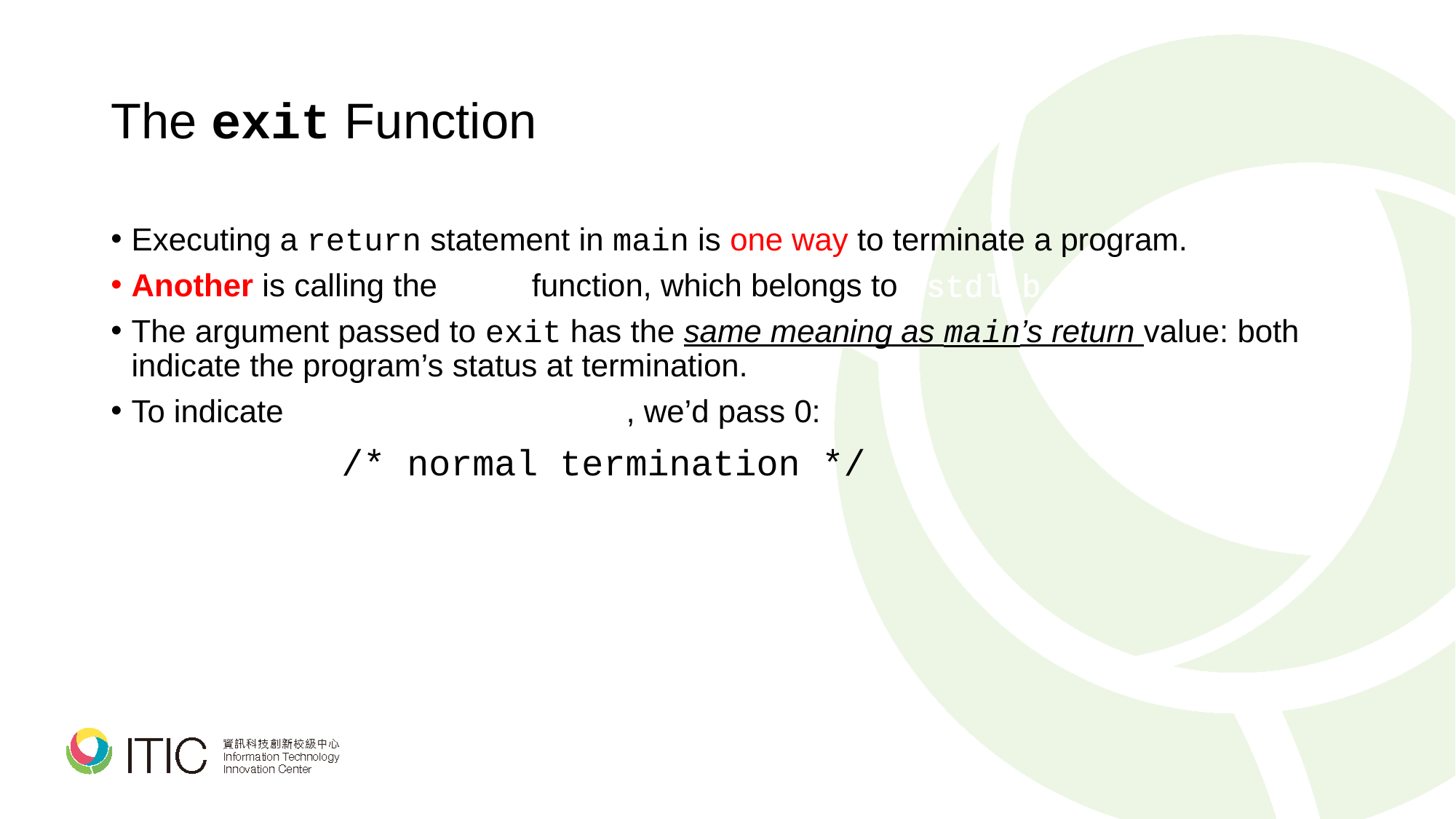

# The exit Function
Executing a return statement in main is one way to terminate a program.
Another is calling the exit function, which belongs to <stdlib.h>
The argument passed to exit has the same meaning as main’s return value: both indicate the program’s status at termination.
To indicate normal termination, we’d pass 0:
	exit(0);   /* normal termination */